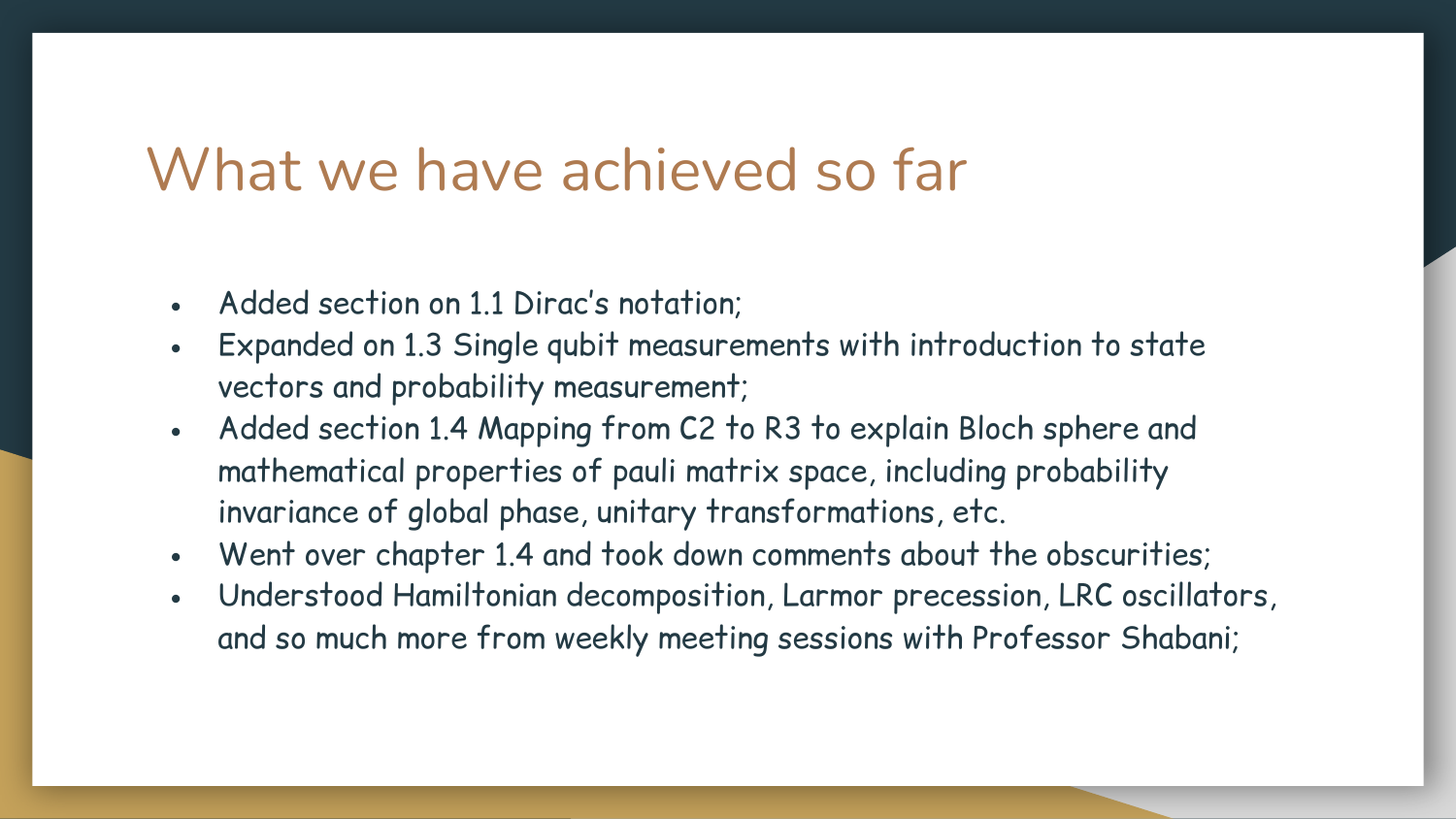

# What we have achieved so far
Added section on 1.1 Dirac’s notation;
Expanded on 1.3 Single qubit measurements with introduction to state vectors and probability measurement;
Added section 1.4 Mapping from C2 to R3 to explain Bloch sphere and mathematical properties of pauli matrix space, including probability invariance of global phase, unitary transformations, etc.
Went over chapter 1.4 and took down comments about the obscurities;
Understood Hamiltonian decomposition, Larmor precession, LRC oscillators, and so much more from weekly meeting sessions with Professor Shabani;